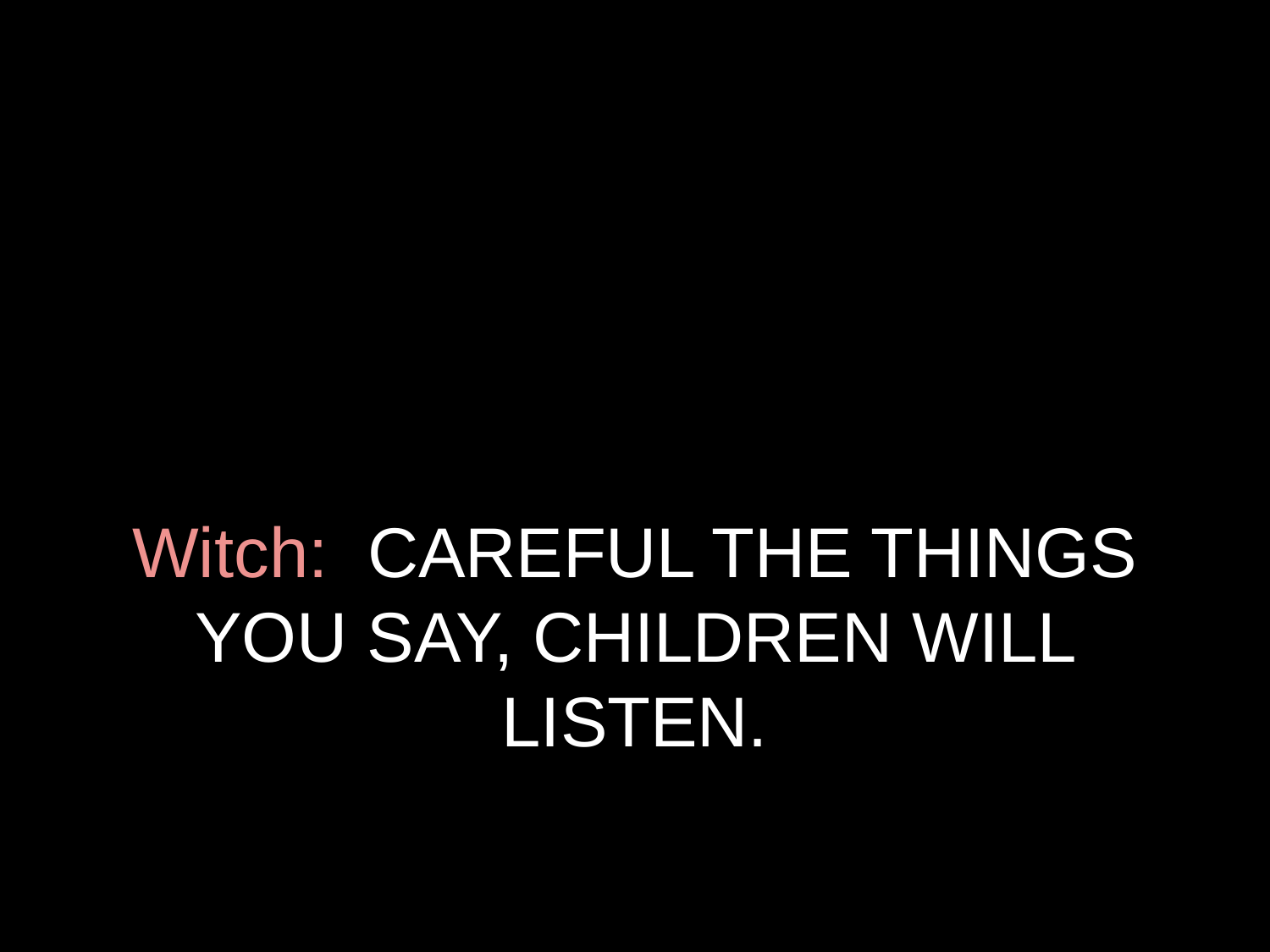

# Witch:  CAREFUL THE THINGS YOU SAY, CHILDREN WILL LISTEN.